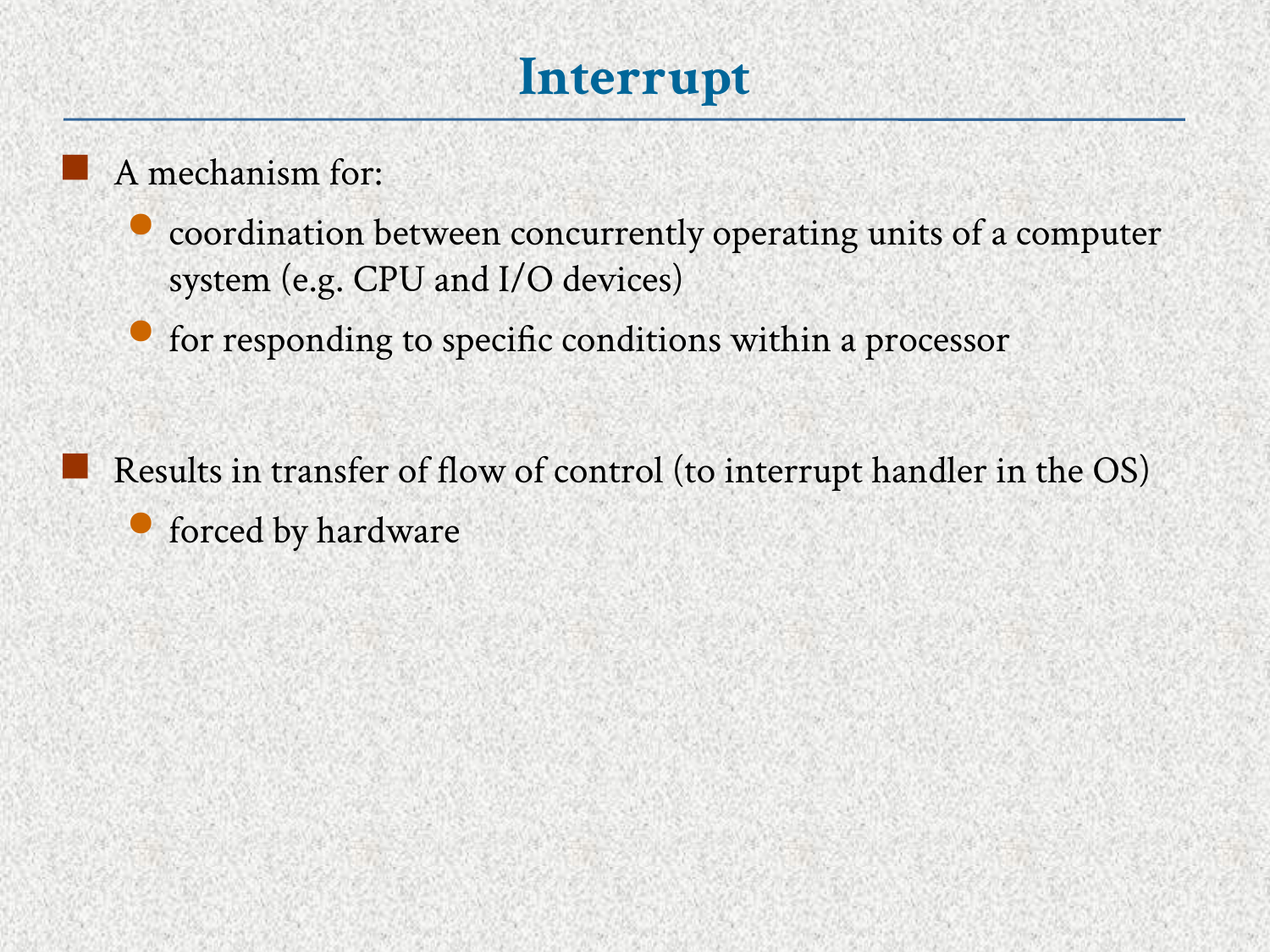

# Interrupt
A mechanism for:
coordination between concurrently operating units of a computer system (e.g. CPU and I/O devices)
for responding to specific conditions within a processor

Results in transfer of flow of control (to interrupt handler in the OS)
forced by hardware